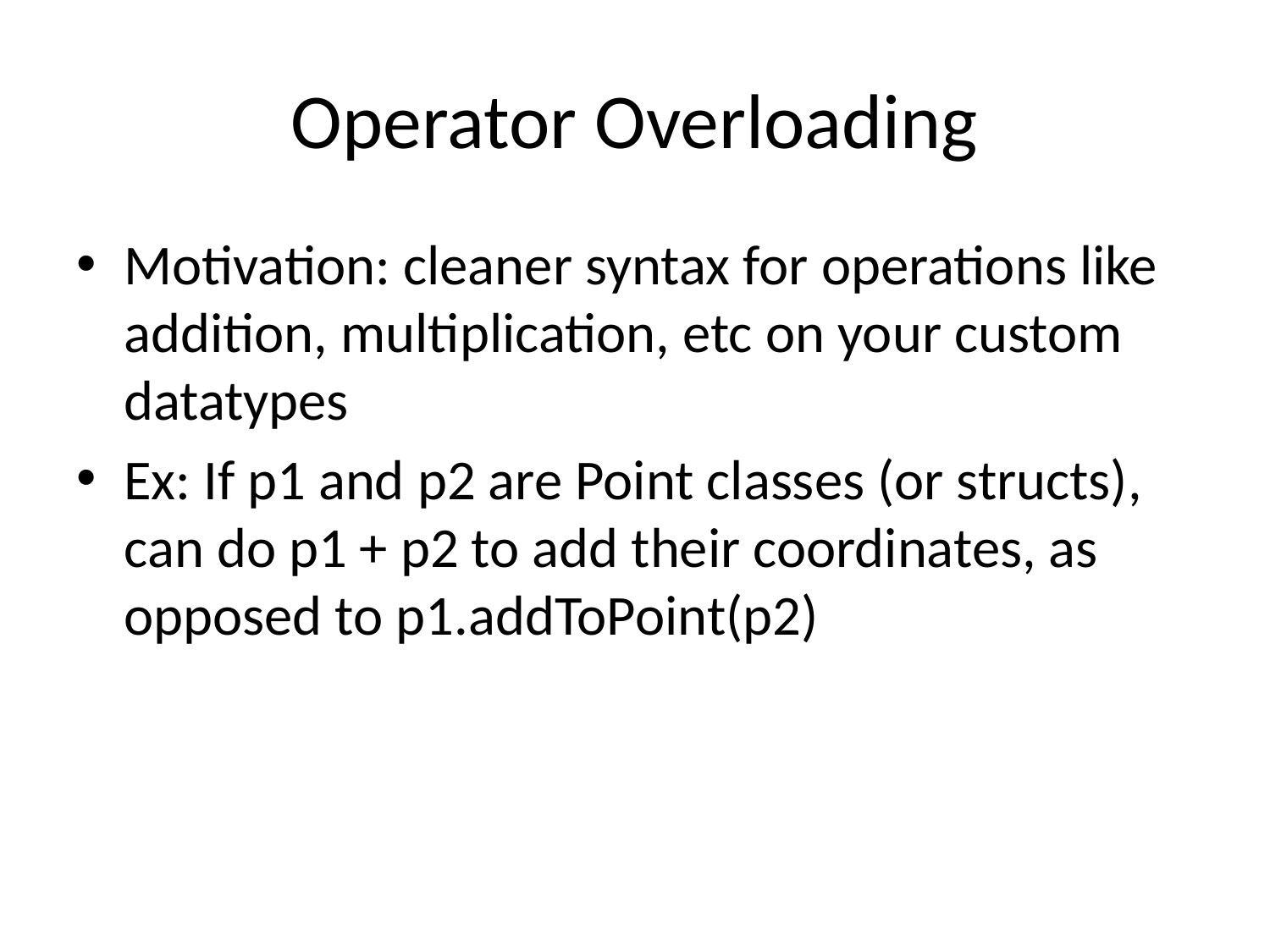

# Operator Overloading
Motivation: cleaner syntax for operations like addition, multiplication, etc on your custom datatypes
Ex: If p1 and p2 are Point classes (or structs), can do p1 + p2 to add their coordinates, as opposed to p1.addToPoint(p2)